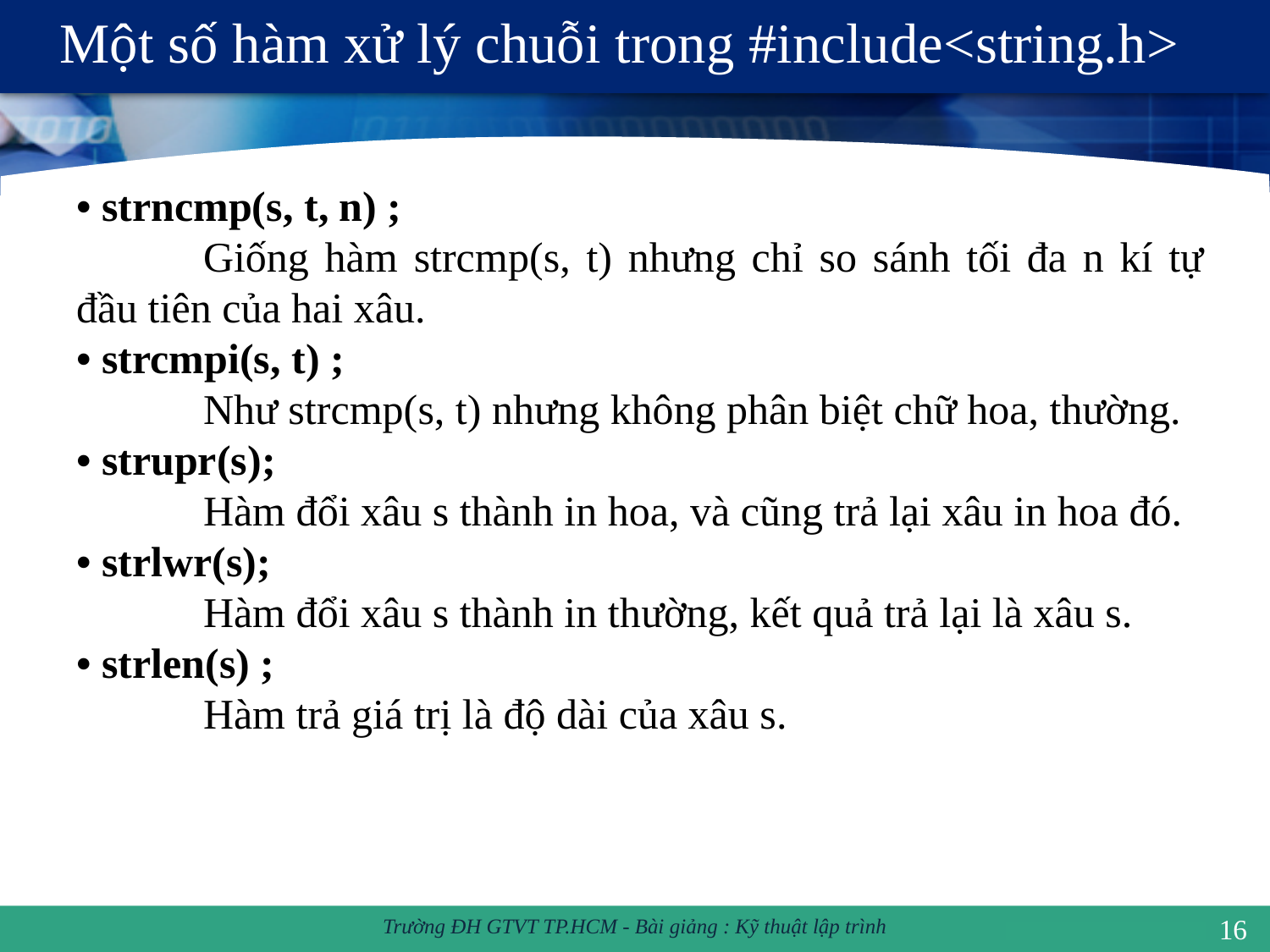

# Một số hàm xử lý chuỗi trong #include<string.h>
• strncmp(s, t, n) ;
	Giống hàm strcmp(s, t) nhưng chỉ so sánh tối đa n kí tự đầu tiên của hai xâu.
• strcmpi(s, t) ;
	Như strcmp(s, t) nhưng không phân biệt chữ hoa, thường.
• strupr(s);
	Hàm đổi xâu s thành in hoa, và cũng trả lại xâu in hoa đó.
• strlwr(s);
	Hàm đổi xâu s thành in thường, kết quả trả lại là xâu s.
• strlen(s) ;
	Hàm trả giá trị là độ dài của xâu s.
16
Trường ĐH GTVT TP.HCM - Bài giảng : Kỹ thuật lập trình